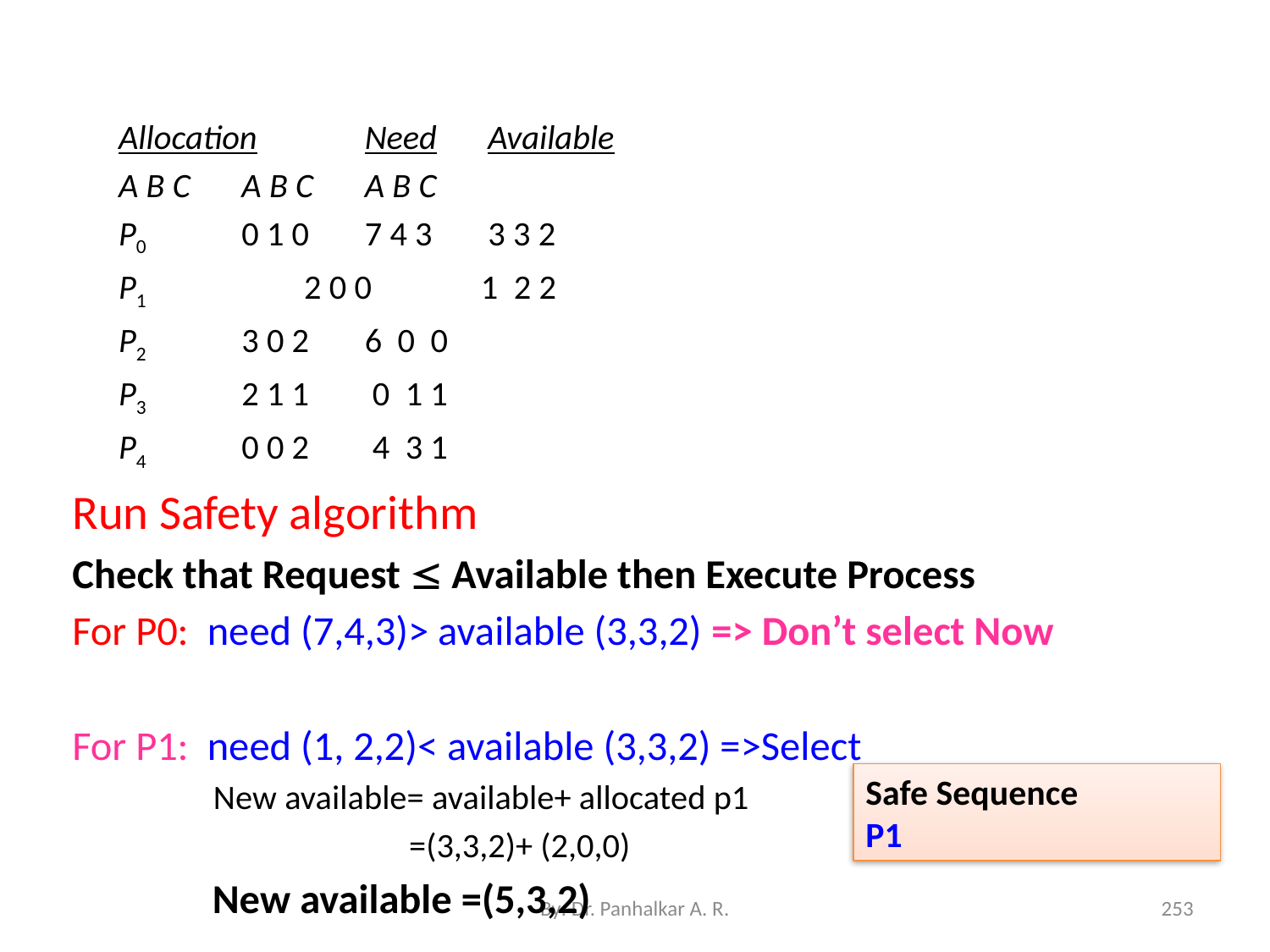

Allocation	Need	Available
			A B C	A B C	A B C
		P0	0 1 0 	7 4 3 	3 3 2
		P1	        2 0 0              1  2 2
		P2	3 0 2 	6  0  0
		P3	2 1 1 	 0  1 1
		P4	0 0 2 	 4  3 1
Run Safety algorithm
Check that Request ≤ Available then Execute Process
For P0:  need (7,4,3)> available (3,3,2) => Don’t select Now

For P1:  need (1, 2,2)< available (3,3,2) =>Select
                  New available= available+ allocated p1
                                           =(3,3,2)+ (2,0,0)
	            New available =(5,3,2)
Safe Sequence
P1
By: Dr. Panhalkar A. R.
253